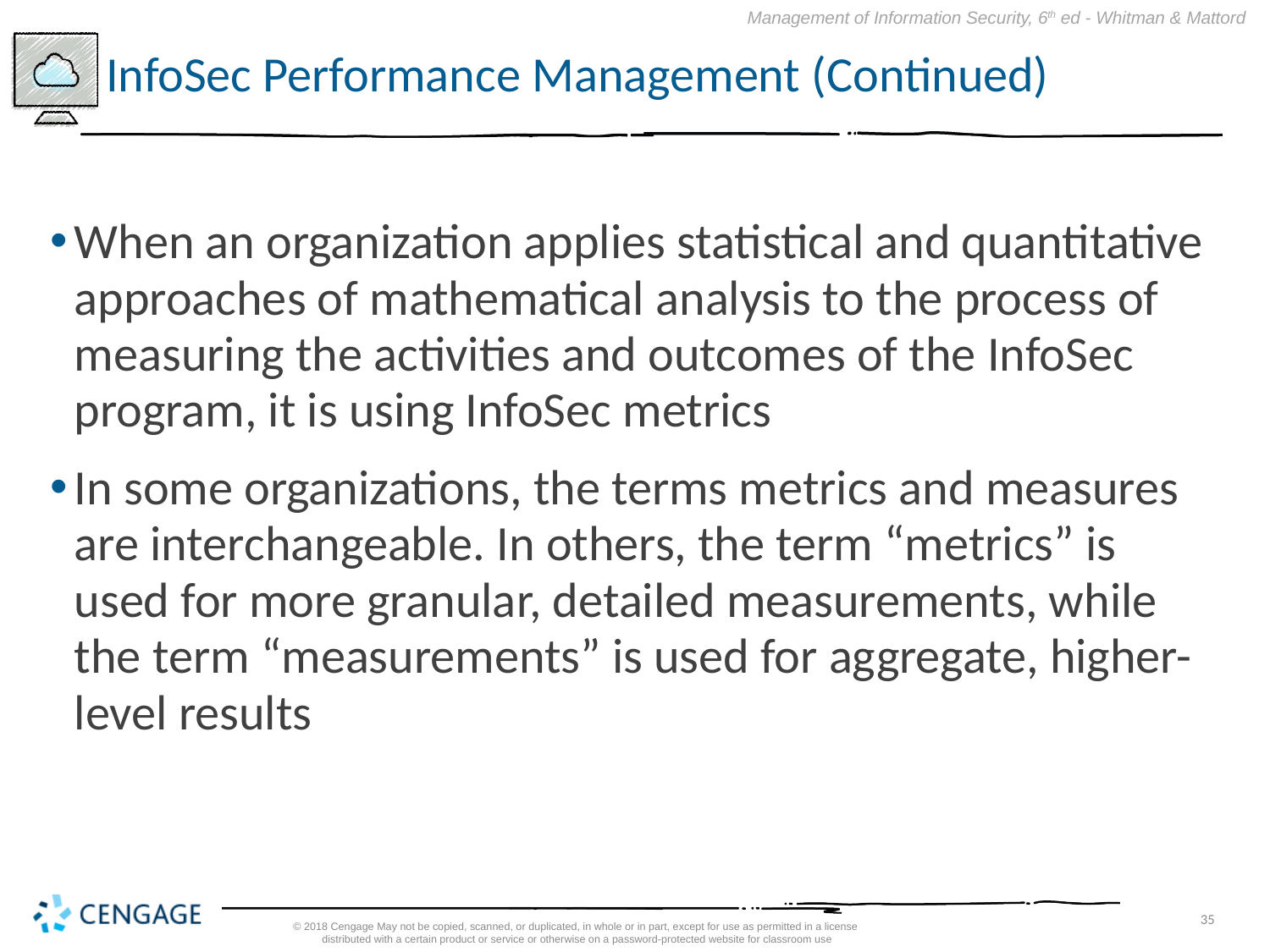

# InfoSec Performance Management (Continued)
When an organization applies statistical and quantitative approaches of mathematical analysis to the process of measuring the activities and outcomes of the InfoSec program, it is using InfoSec metrics
In some organizations, the terms metrics and measures are interchangeable. In others, the term “metrics” is used for more granular, detailed measurements, while the term “measurements” is used for aggregate, higher-level results